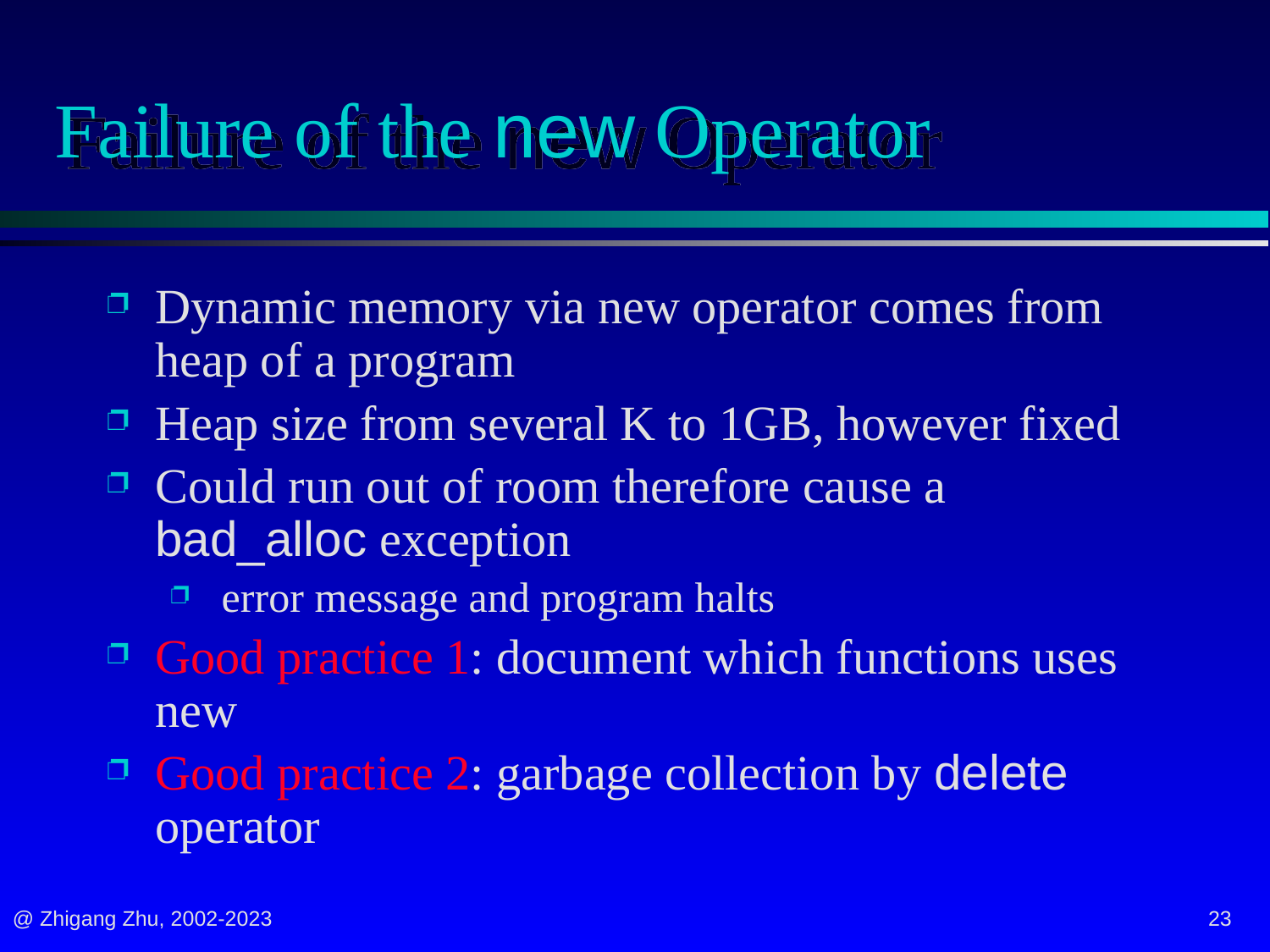

# Failure of the new Operator
Dynamic memory via new operator comes from heap of a program
Heap size from several K to 1GB, however fixed
Could run out of room therefore cause a bad_alloc exception
 error message and program halts
Good practice 1: document which functions uses new
Good practice 2: garbage collection by delete operator